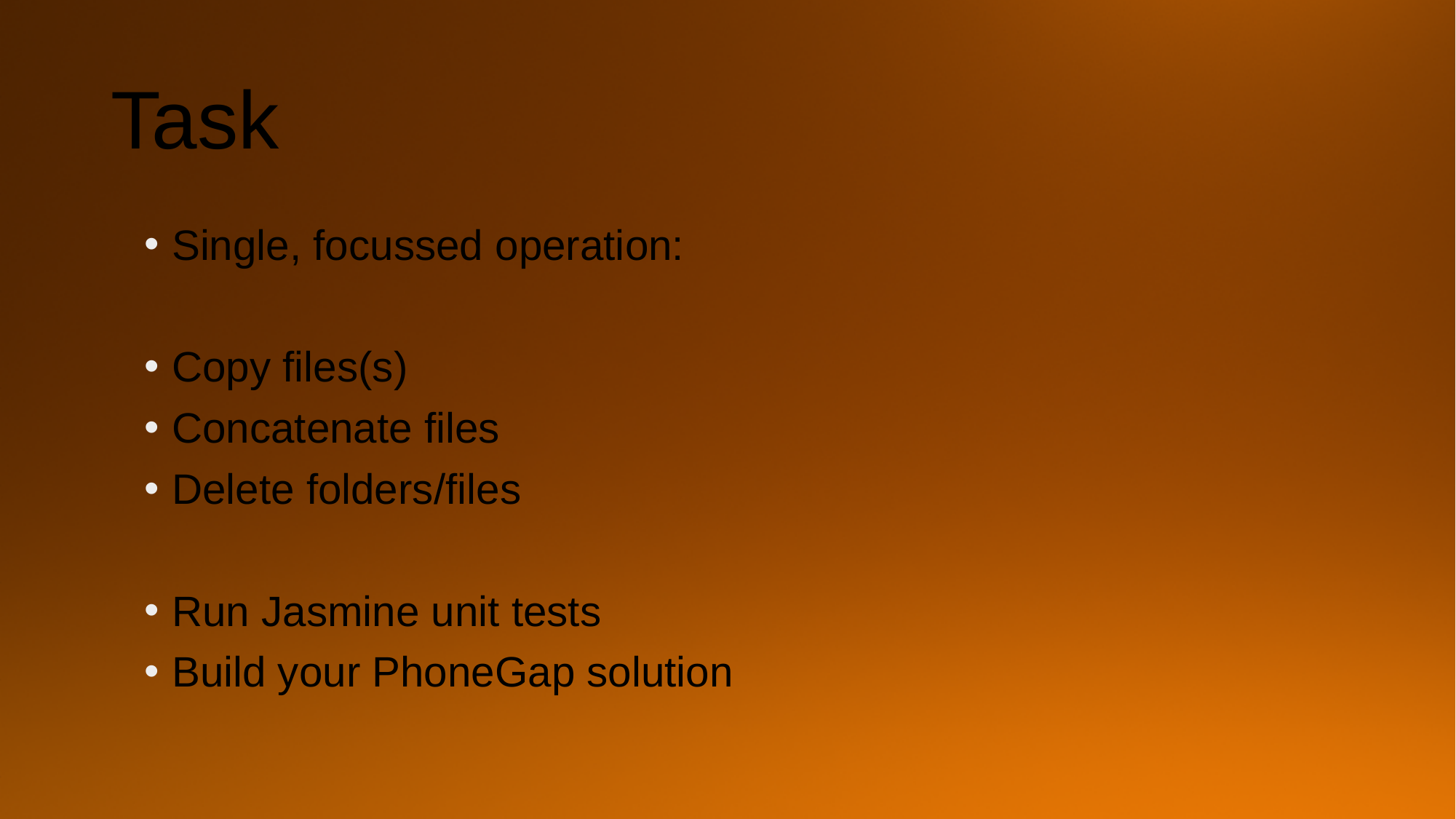

# Task
Single, focussed operation:

Copy files(s)
Concatenate files
Delete folders/files

Run Jasmine unit tests
Build your PhoneGap solution